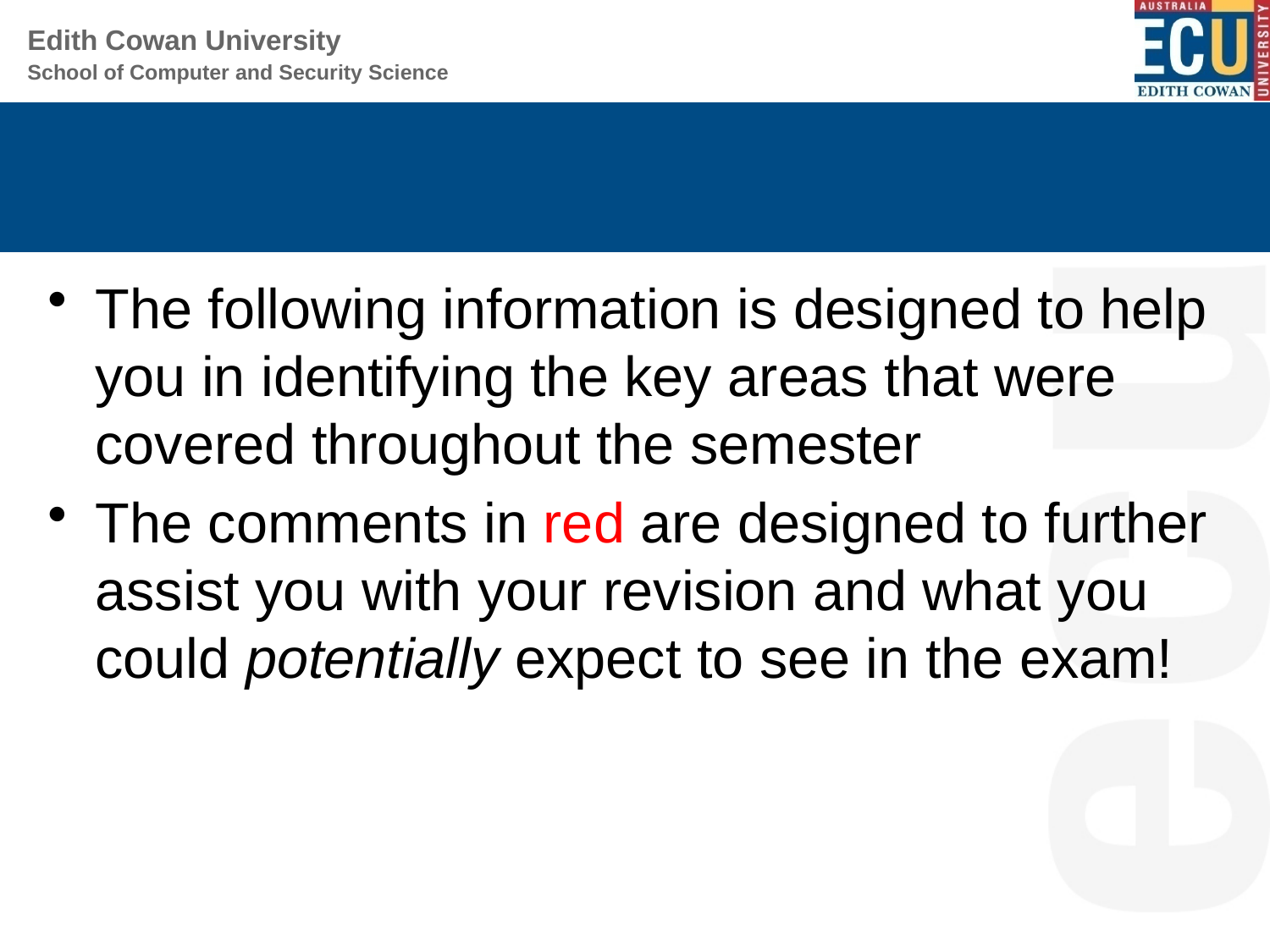

#
The following information is designed to help you in identifying the key areas that were covered throughout the semester
The comments in red are designed to further assist you with your revision and what you could potentially expect to see in the exam!